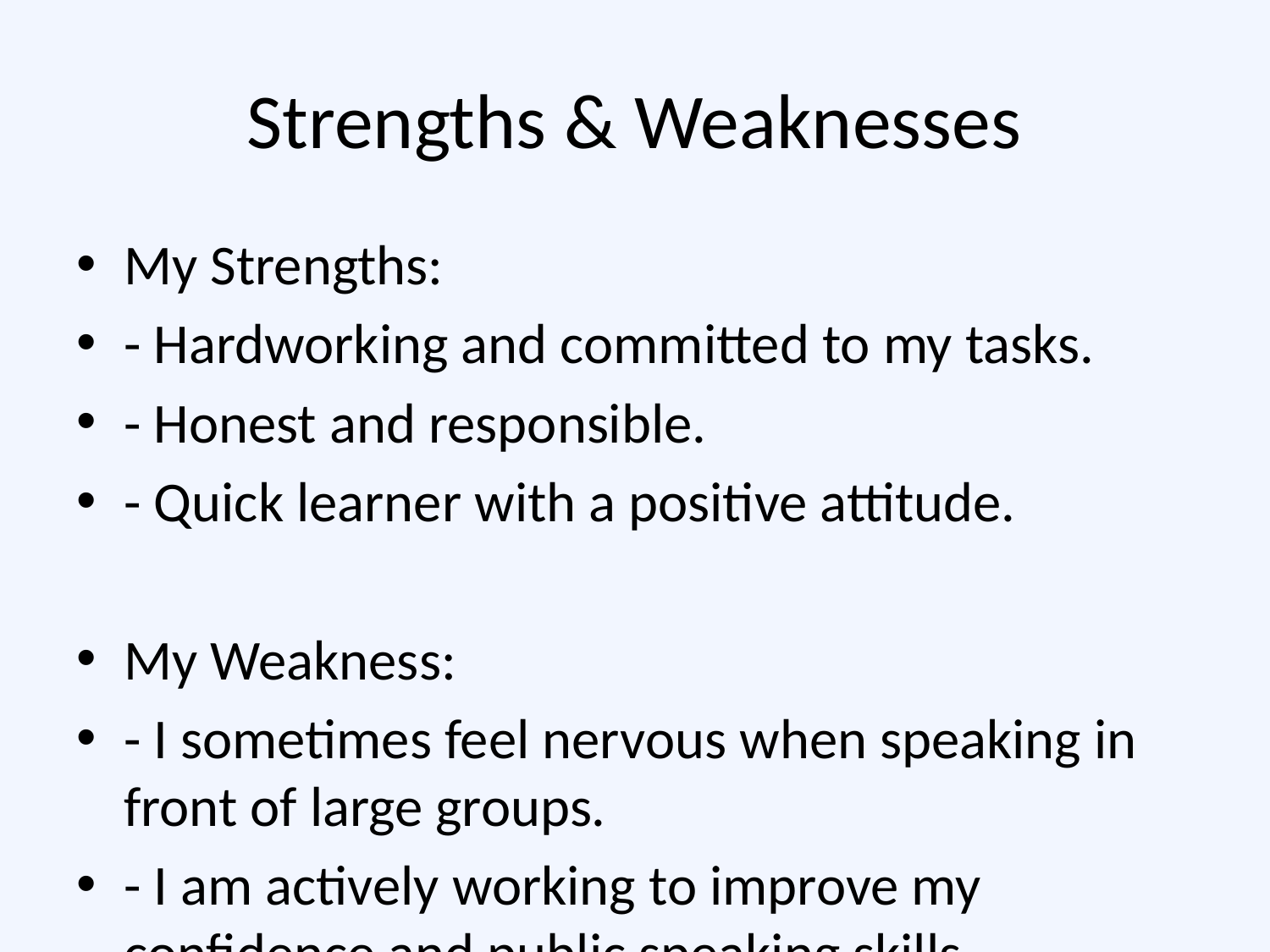

# Strengths & Weaknesses
My Strengths:
- Hardworking and committed to my tasks.
- Honest and responsible.
- Quick learner with a positive attitude.

My Weakness:
- I sometimes feel nervous when speaking in front of large groups.
- I am actively working to improve my confidence and public speaking skills.